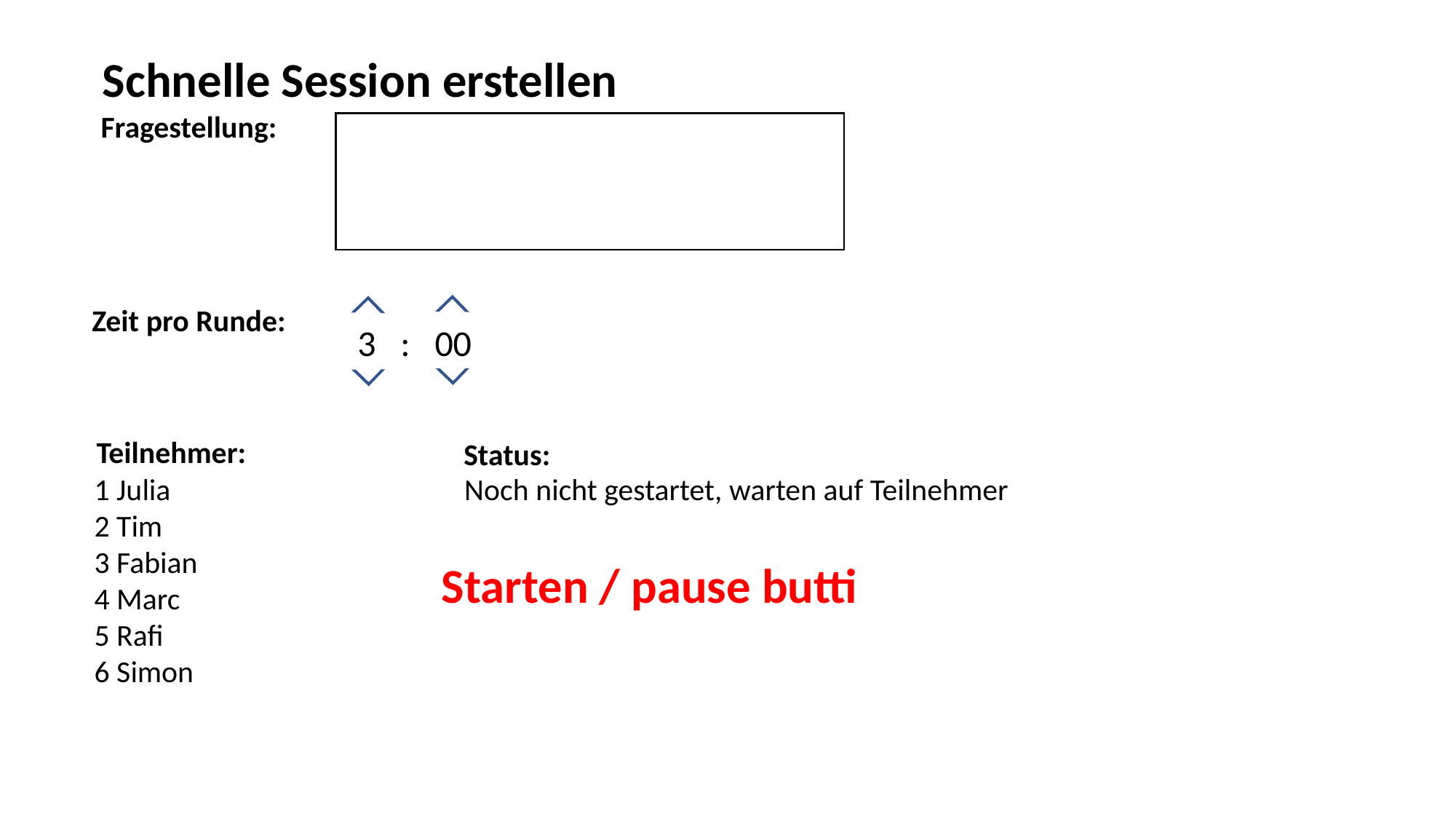

Schnelle Session erstellen
Fragestellung:

Zeit pro Runde:

3   :   00

Teilnehmer:
Status:
1 Julia
2 Tim
3 Fabian
4 Marc
5 Rafi
6 Simon
Noch nicht gestartet, warten auf Teilnehmer
Starten / pause butti